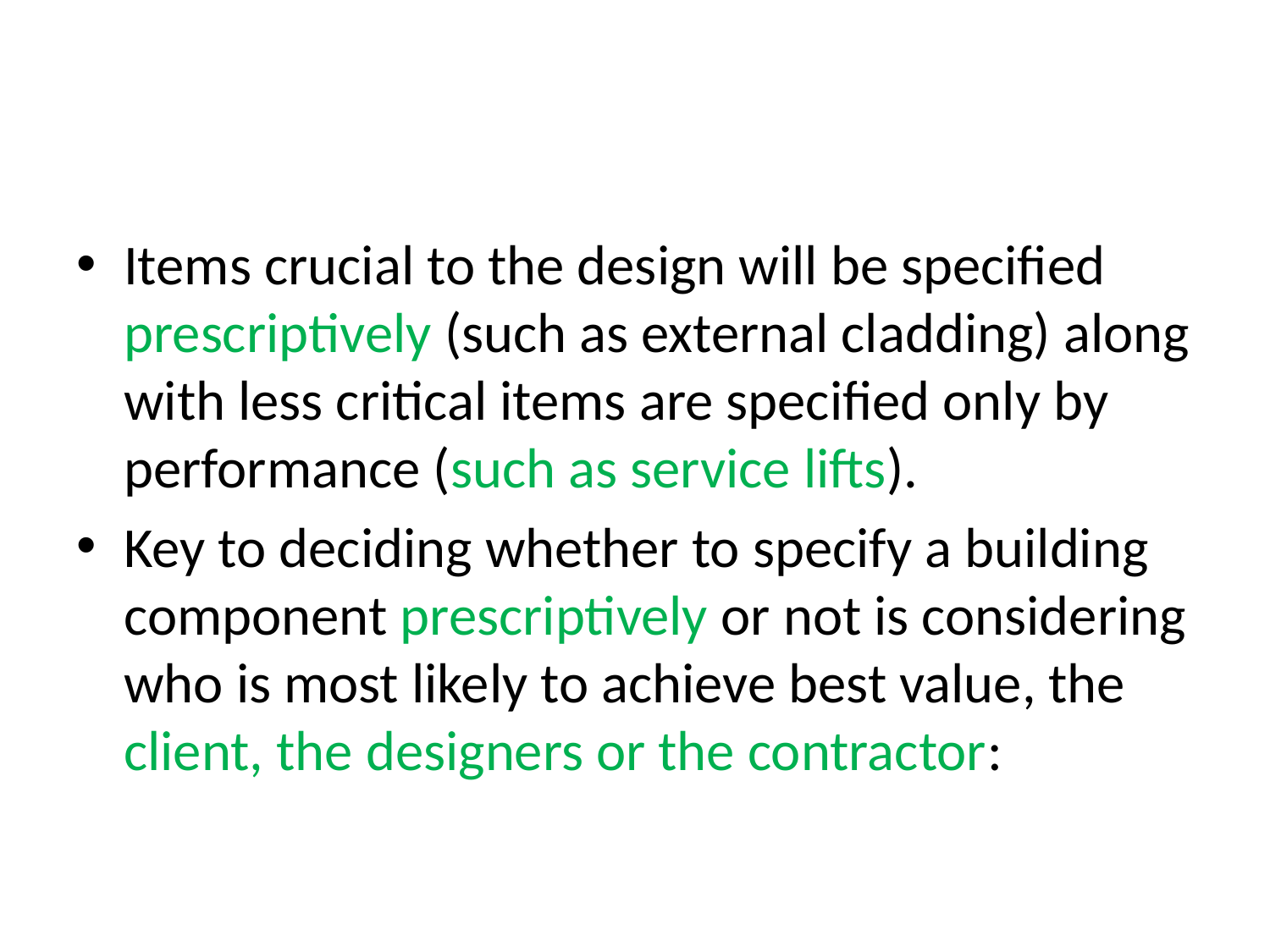

#
Items crucial to the design will be specified prescriptively (such as external cladding) along with less critical items are specified only by performance (such as service lifts).
Key to deciding whether to specify a building component prescriptively or not is considering who is most likely to achieve best value, the client, the designers or the contractor: